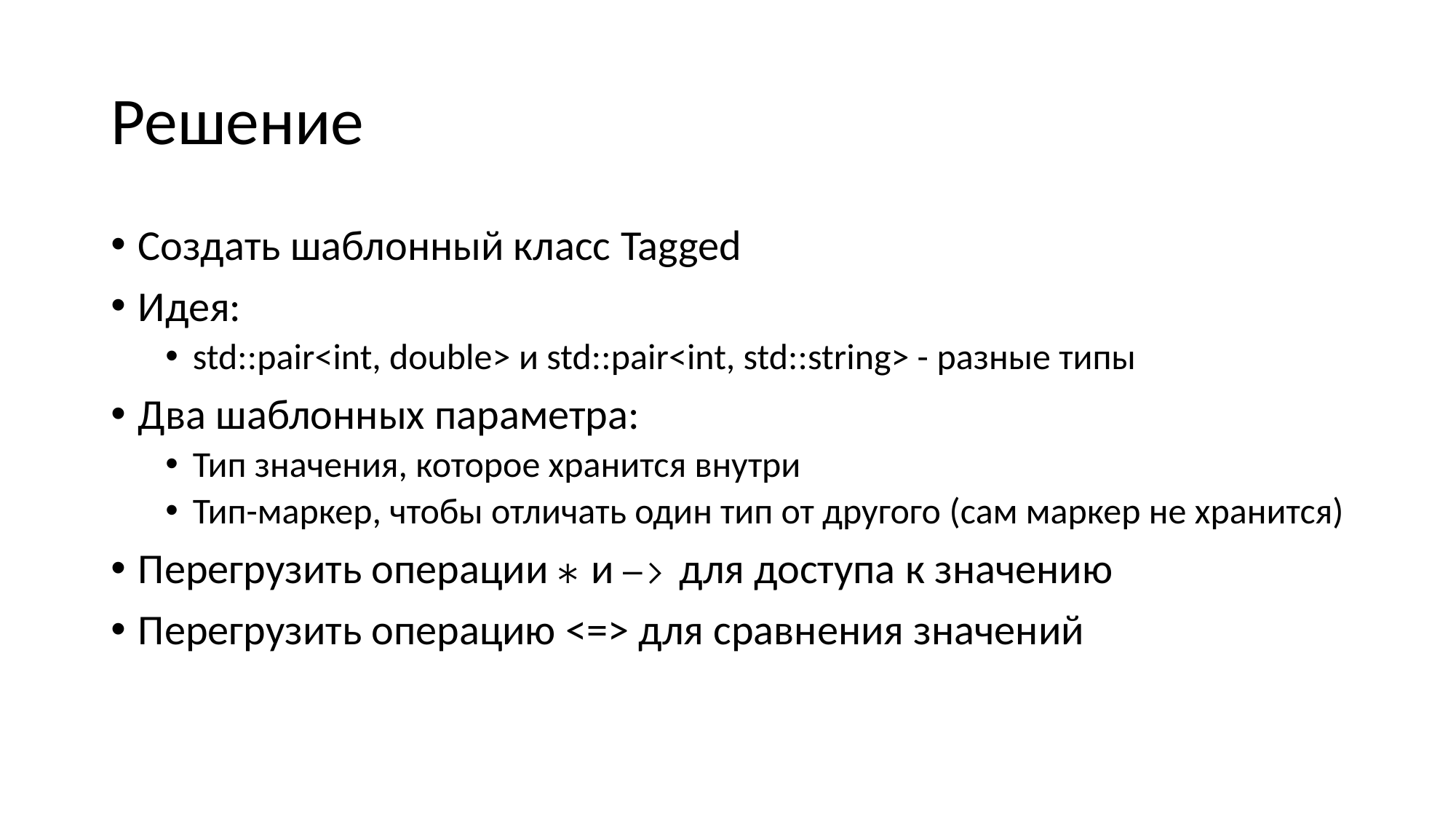

# Решение
Создать шаблонный класс Tagged
Идея:
std::pair<int, double> и std::pair<int, std::string> - разные типы
Два шаблонных параметра:
Тип значения, которое хранится внутри
Тип-маркер, чтобы отличать один тип от другого (сам маркер не хранится)
Перегрузить операции * и -> для доступа к значению
Перегрузить операцию <=> для сравнения значений